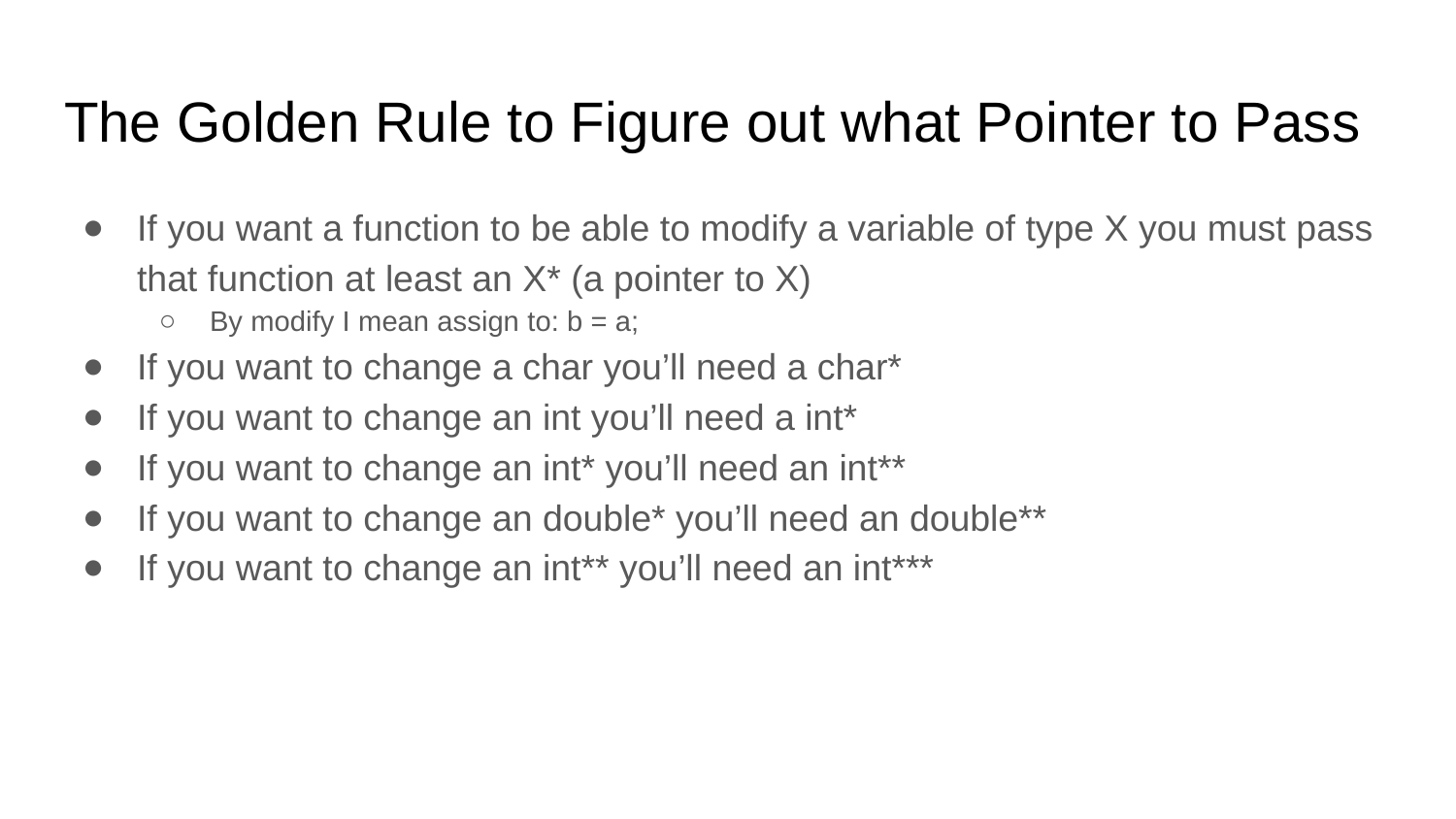

# The Golden Rule to Figure out what Pointer to Pass
If you want a function to be able to modify a variable of type X you must pass that function at least an X* (a pointer to X)
By modify I mean assign to: b = a;
If you want to change a char you’ll need a char*
If you want to change an int you’ll need a int*
If you want to change an int* you’ll need an int**
If you want to change an double* you’ll need an double**
If you want to change an int** you’ll need an int***